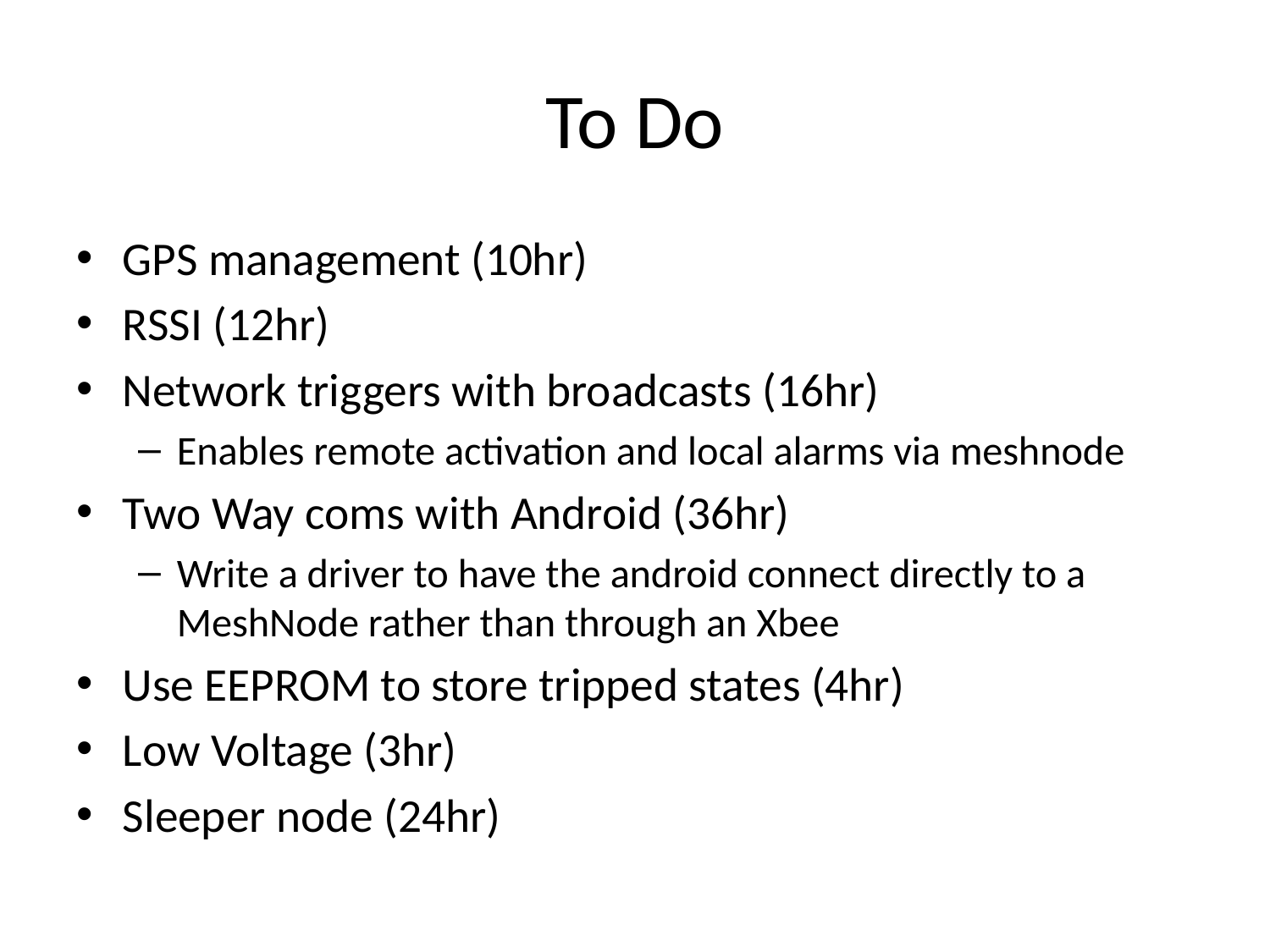

# To Do
GPS management (10hr)
RSSI (12hr)
Network triggers with broadcasts (16hr)
Enables remote activation and local alarms via meshnode
Two Way coms with Android (36hr)
Write a driver to have the android connect directly to a MeshNode rather than through an Xbee
Use EEPROM to store tripped states (4hr)
Low Voltage (3hr)
Sleeper node (24hr)